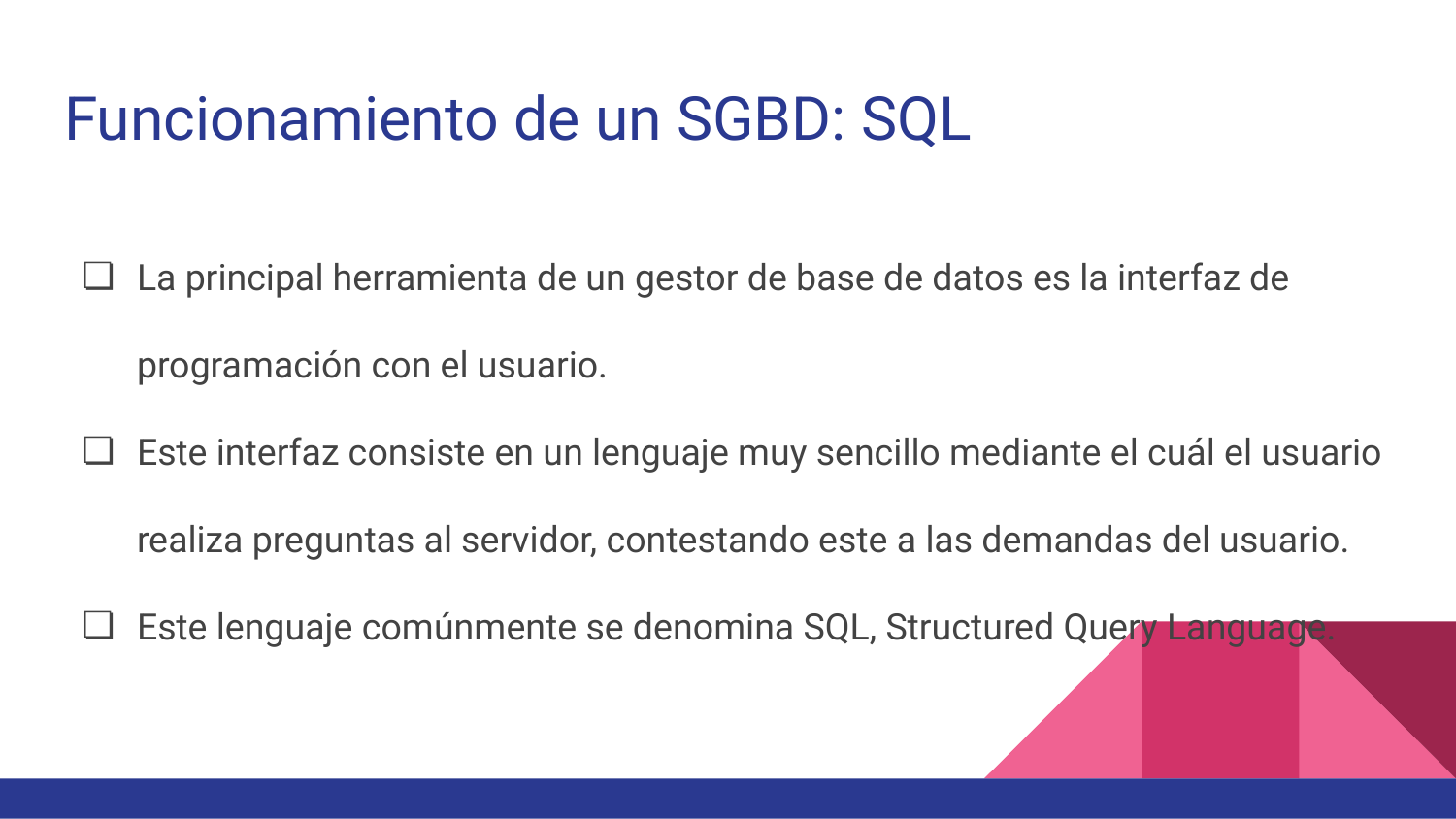

# Funcionamiento de un SGBD: SQL

La principal herramienta de un gestor de base de datos es la interfaz de programación con el usuario.
Este interfaz consiste en un lenguaje muy sencillo mediante el cuál el usuario realiza preguntas al servidor, contestando este a las demandas del usuario.
Este lenguaje comúnmente se denomina SQL, Structured Query Language.